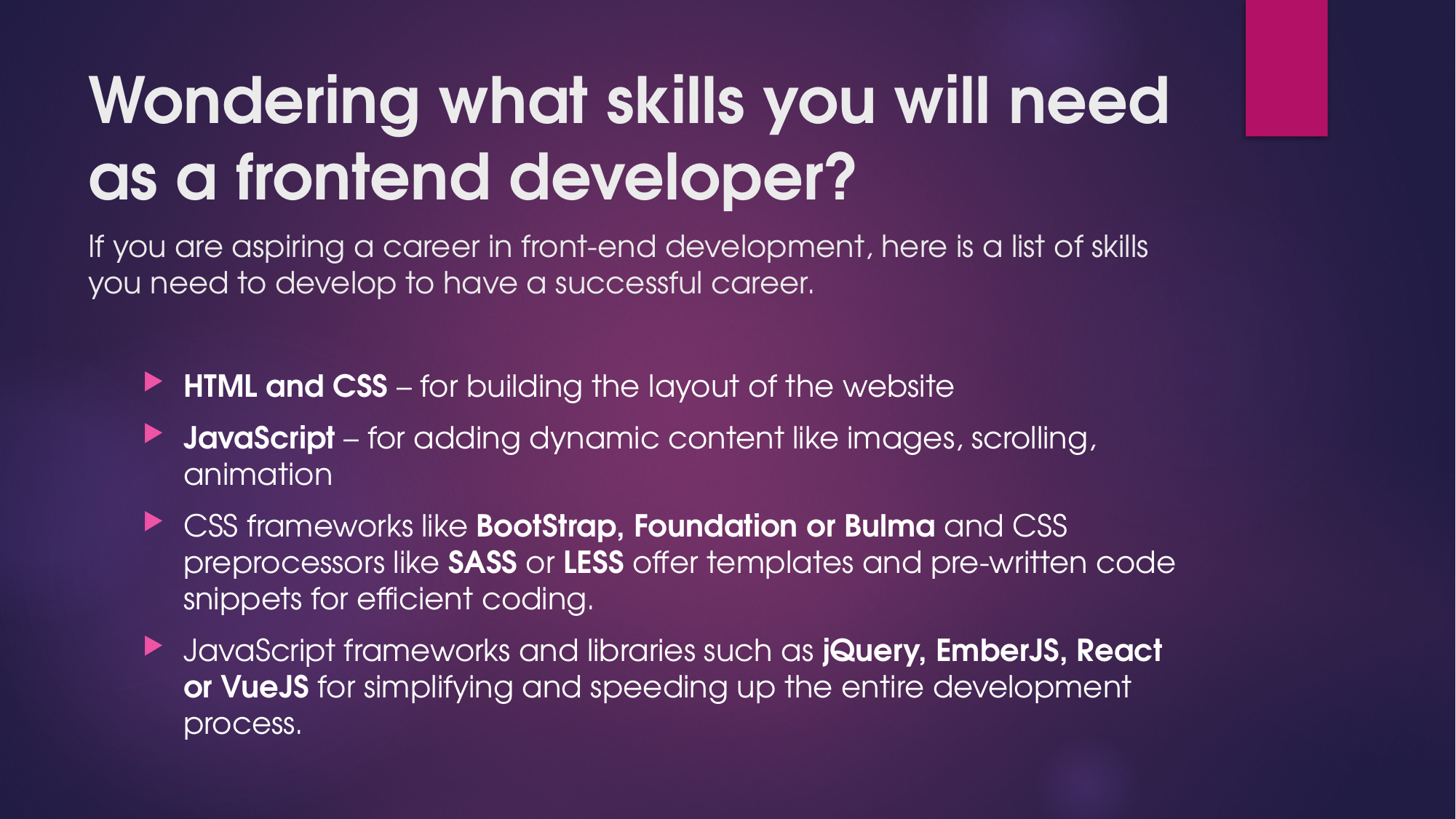

# Wondering what skills you will need as a frontend developer?
If you are aspiring a career in front-end development, here is a list of skills you need to develop to have a successful career.
HTML and CSS – for building the layout of the website
JavaScript – for adding dynamic content like images, scrolling, animation
CSS frameworks like BootStrap, Foundation or Bulma and CSS preprocessors like SASS or LESS offer templates and pre-written code snippets for efficient coding.
JavaScript frameworks and libraries such as jQuery, EmberJS, React or VueJS for simplifying and speeding up the entire development process.